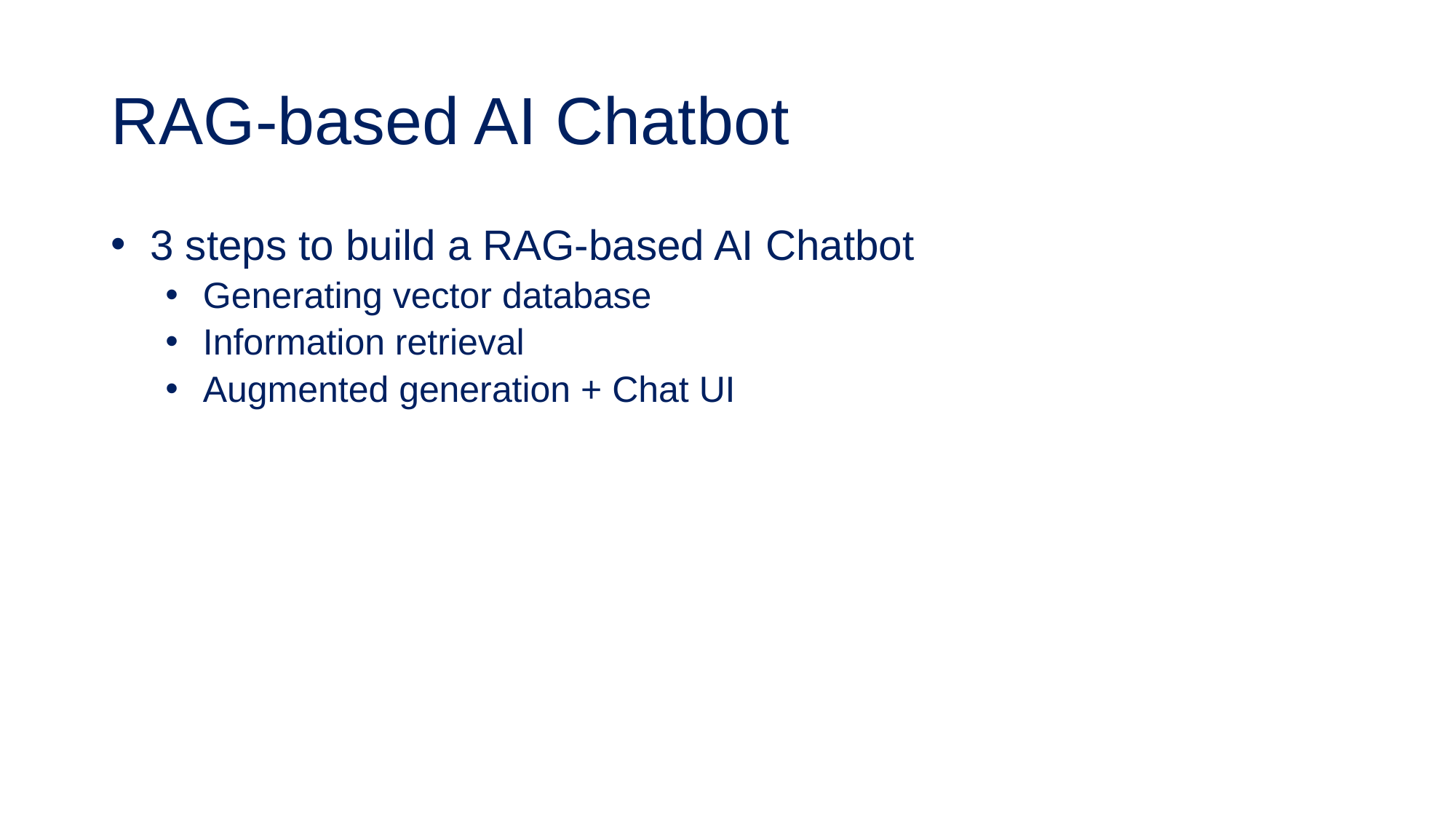

# RAG-based AI Chatbot
 3 steps to build a RAG-based AI Chatbot
 Generating vector database
 Information retrieval
 Augmented generation + Chat UI